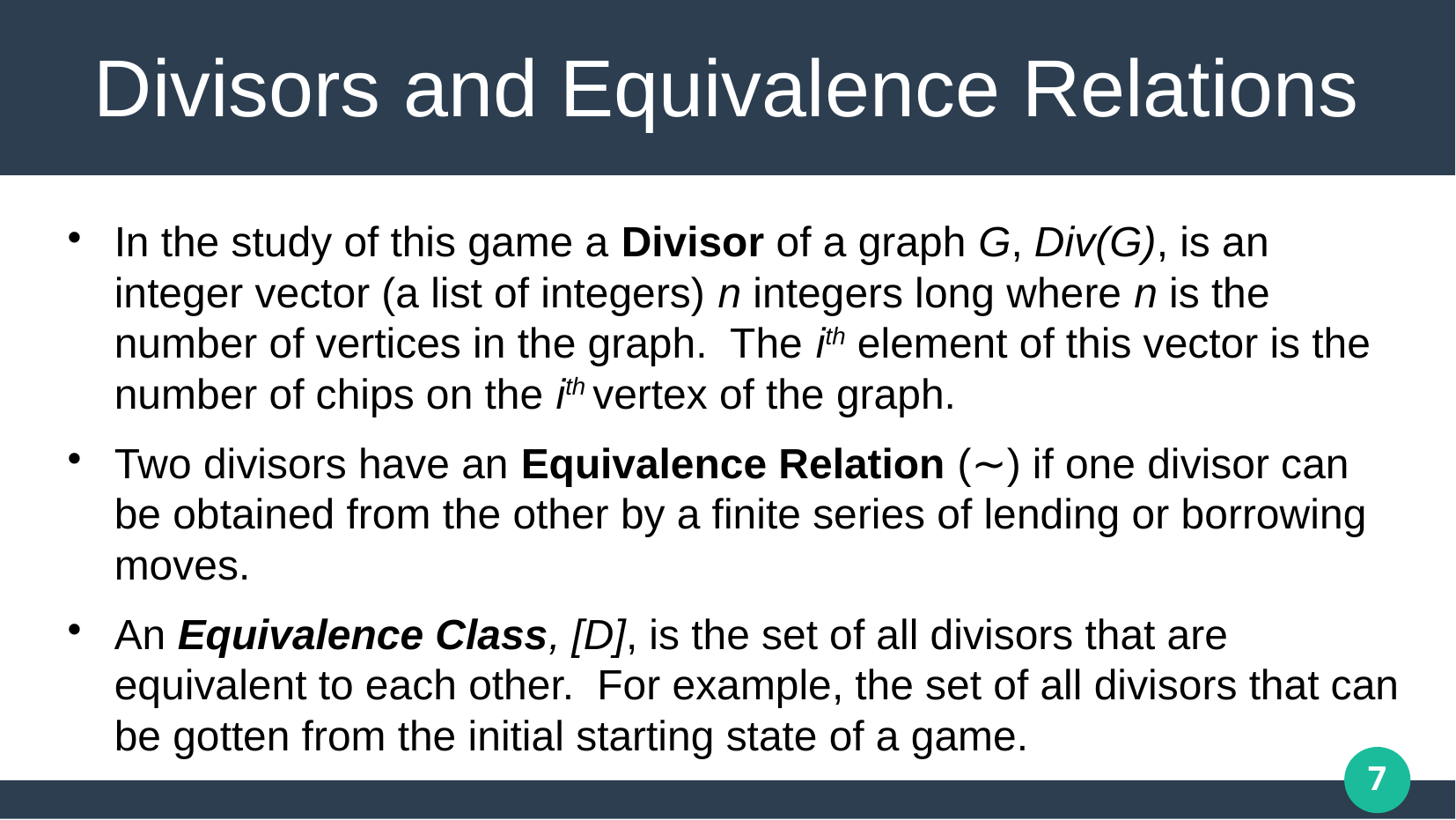

Divisors and Equivalence Relations
# In the study of this game a Divisor of a graph G, Div(G), is an integer vector (a list of integers) n integers long where n is the number of vertices in the graph.  The ith element of this vector is the number of chips on the ith vertex of the graph.
Two divisors have an Equivalence Relation (∼) if one divisor can be obtained from the other by a finite series of lending or borrowing moves.
An Equivalence Class, [D], is the set of all divisors that are equivalent to each other.  For example, the set of all divisors that can be gotten from the initial starting state of a game.